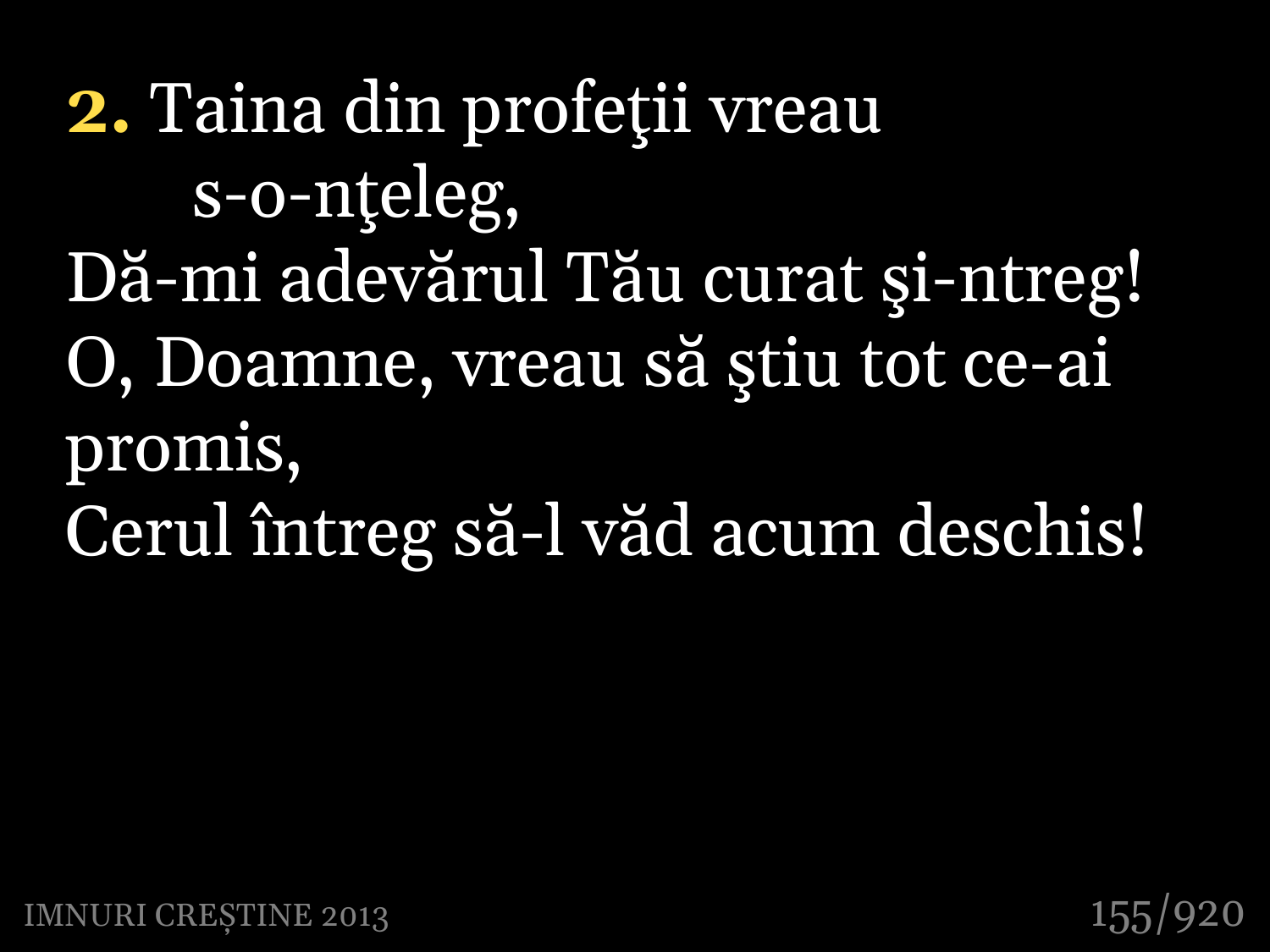

2. Taina din profeţii vreau
	s-o-nţeleg,
Dă-mi adevărul Tău curat şi-ntreg!
O, Doamne, vreau să ştiu tot ce-ai 	promis,
Cerul întreg să-l văd acum deschis!
155/920
IMNURI CREȘTINE 2013